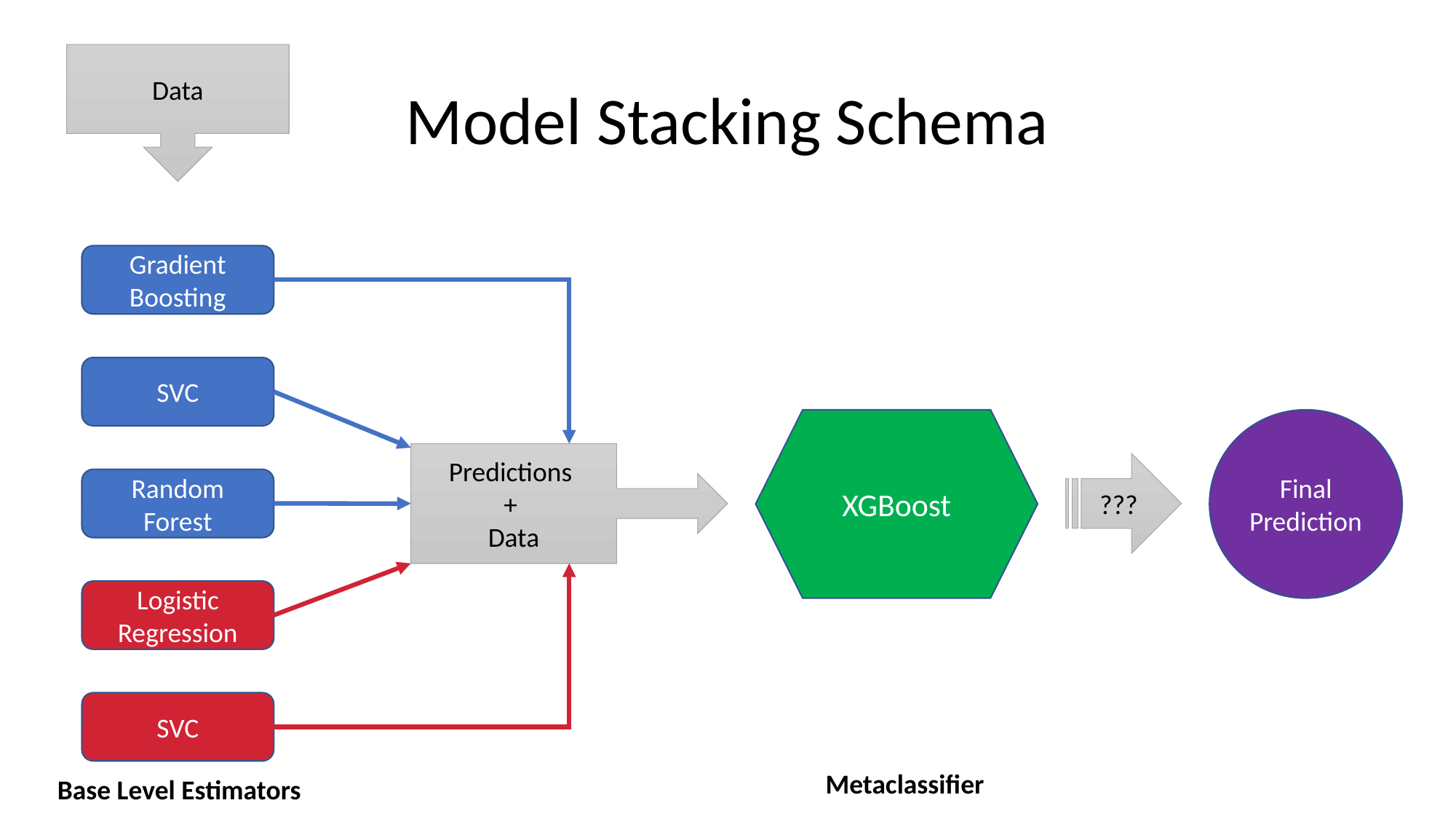

# Model Stacking Schema
Data
Gradient Boosting
SVC
XGBoost
Final Prediction
Predictions
+
Data
???
Random Forest
Logistic Regression
SVC
Metaclassifier
Base Level Estimators